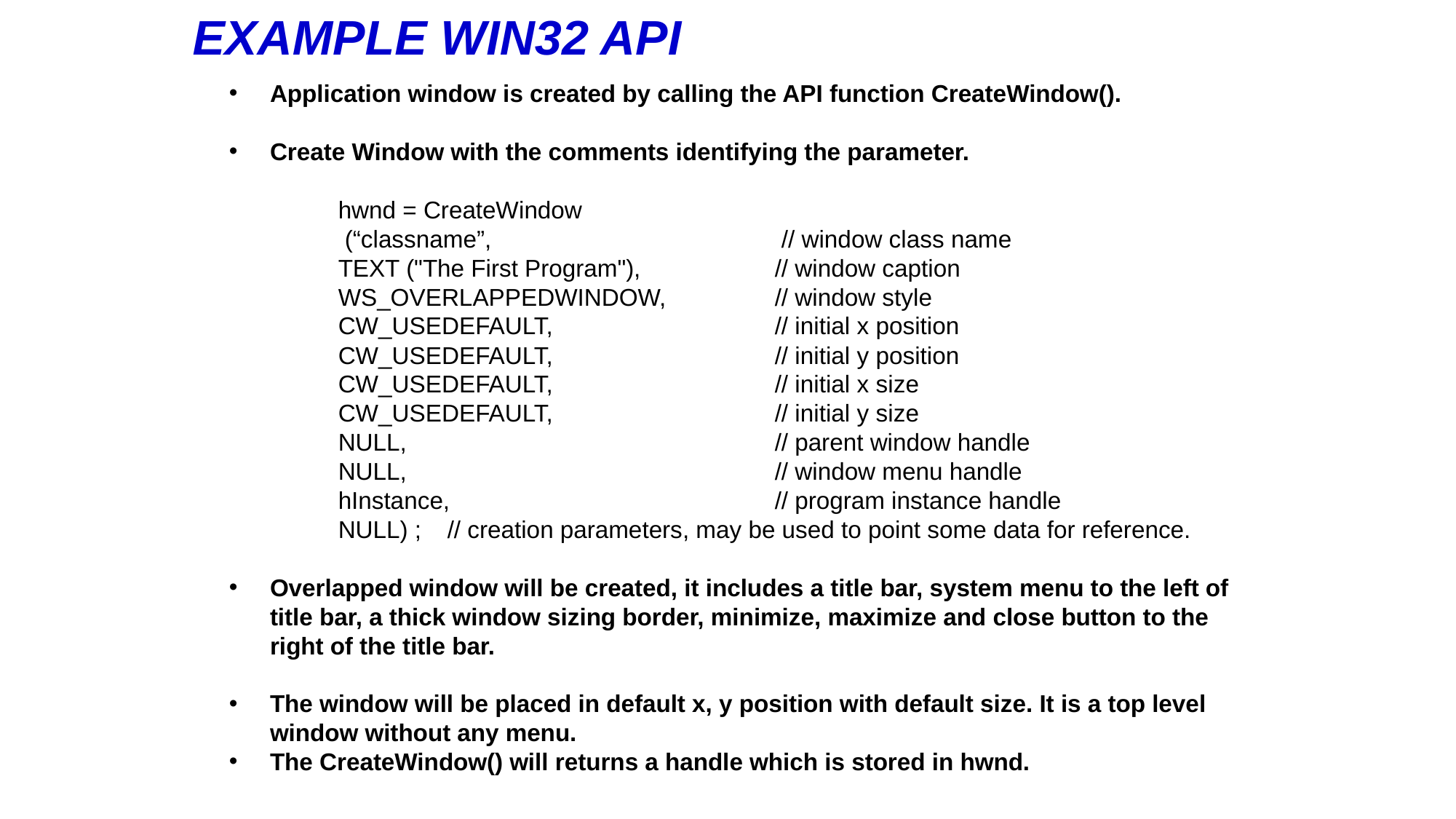

EXAMPLE WIN32 API

Application window is created by calling the API function CreateWindow().

Create Window with the comments identifying the parameter.

hwnd = CreateWindow
 (“classname”,			 // window class name
TEXT ("The First Program"), 		// window caption
WS_OVERLAPPEDWINDOW, 	// window style
CW_USEDEFAULT, 		// initial x position
CW_USEDEFAULT, 		// initial y position
CW_USEDEFAULT, 		// initial x size
CW_USEDEFAULT, 		// initial y size
NULL, 				// parent window handle
NULL, 				// window menu handle
hInstance, 			// program instance handle
NULL) ; 	// creation parameters, may be used to point some data for reference.

Overlapped window will be created, it includes a title bar, system menu to the left of title bar, a thick window sizing border, minimize, maximize and close button to the right of the title bar.

The window will be placed in default x, y position with default size. It is a top level window without any menu.
The CreateWindow() will returns a handle which is stored in hwnd.